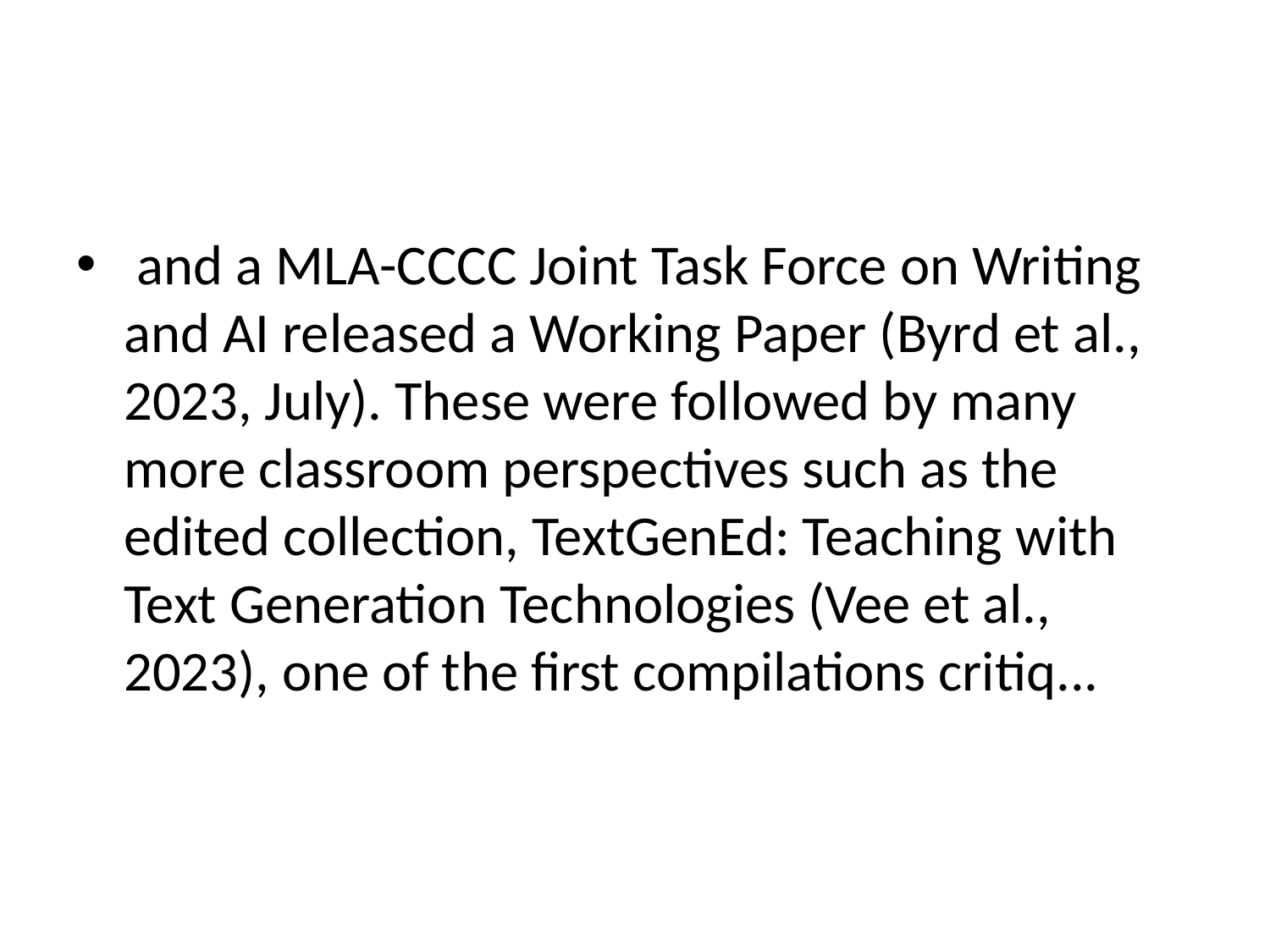

#
 and a MLA-CCCC Joint Task Force on Writing and AI released a Working Paper (Byrd et al., 2023, July). These were followed by many more classroom perspectives such as the edited collection, TextGenEd: Teaching with Text Generation Technologies (Vee et al., 2023), one of the first compilations critiq...